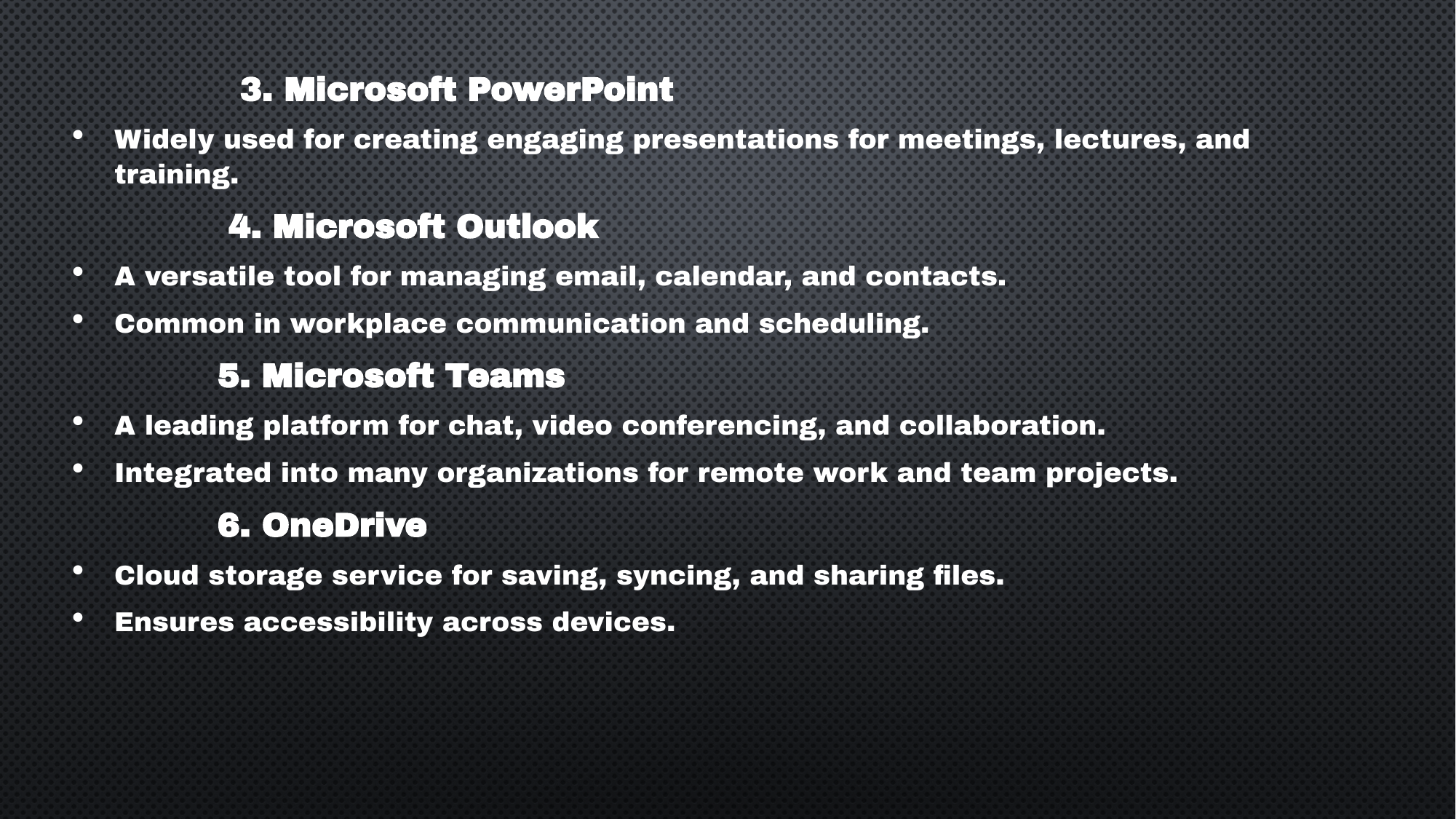

3. Microsoft PowerPoint
Widely used for creating engaging presentations for meetings, lectures, and training.
              4. Microsoft Outlook
A versatile tool for managing email, calendar, and contacts.
Common in workplace communication and scheduling.
             5. Microsoft Teams
A leading platform for chat, video conferencing, and collaboration.
Integrated into many organizations for remote work and team projects.
             6. OneDrive
Cloud storage service for saving, syncing, and sharing files.
Ensures accessibility across devices.